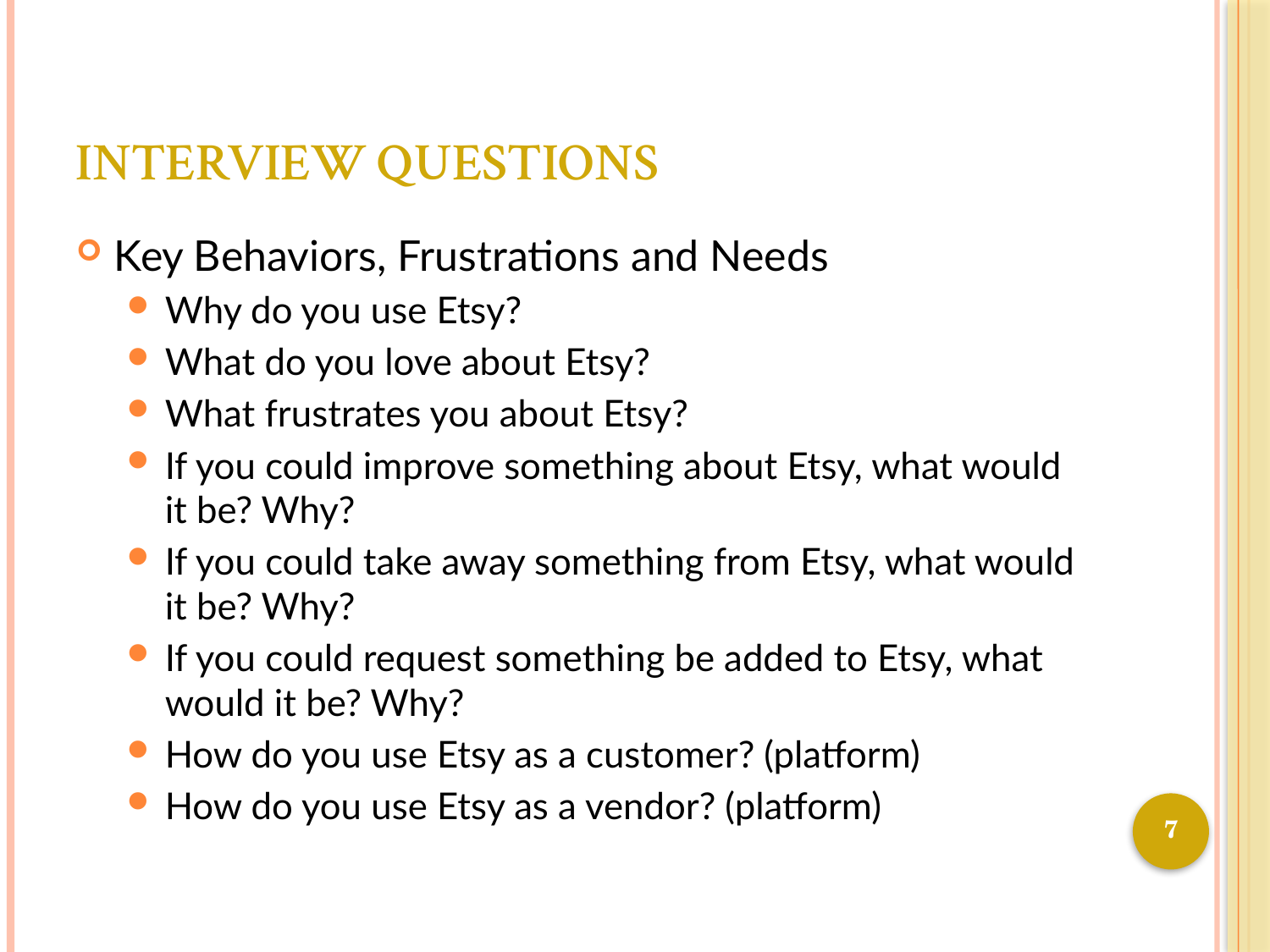

# Interview Questions
Key Behaviors, Frustrations and Needs
Why do you use Etsy?
What do you love about Etsy?
What frustrates you about Etsy?
If you could improve something about Etsy, what would it be? Why?
If you could take away something from Etsy, what would it be? Why?
If you could request something be added to Etsy, what would it be? Why?
How do you use Etsy as a customer? (platform)
How do you use Etsy as a vendor? (platform)
7